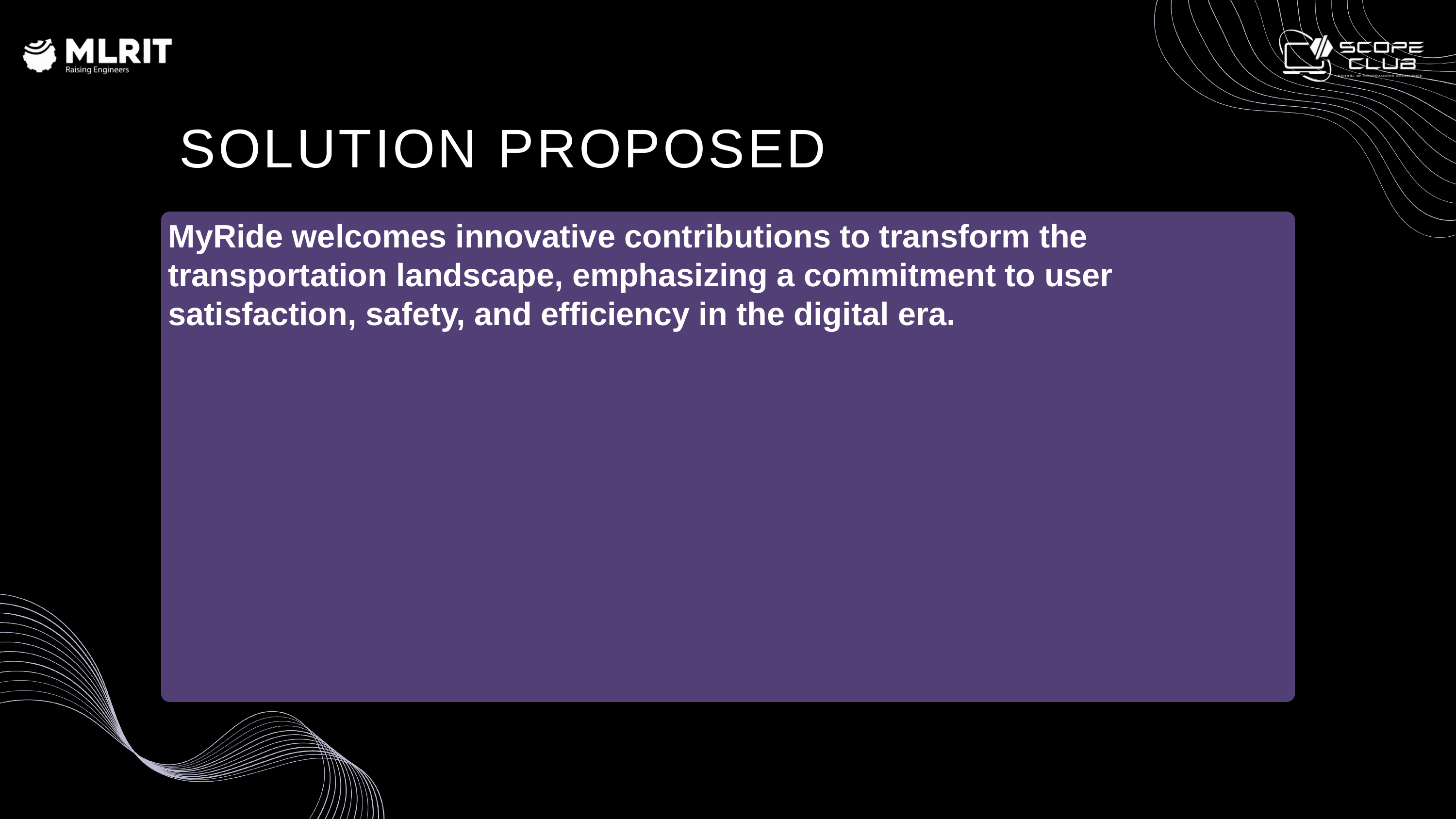

SOLUTION PROPOSED
MyRide welcomes innovative contributions to transform the transportation landscape, emphasizing a commitment to user satisfaction, safety, and efficiency in the digital era.